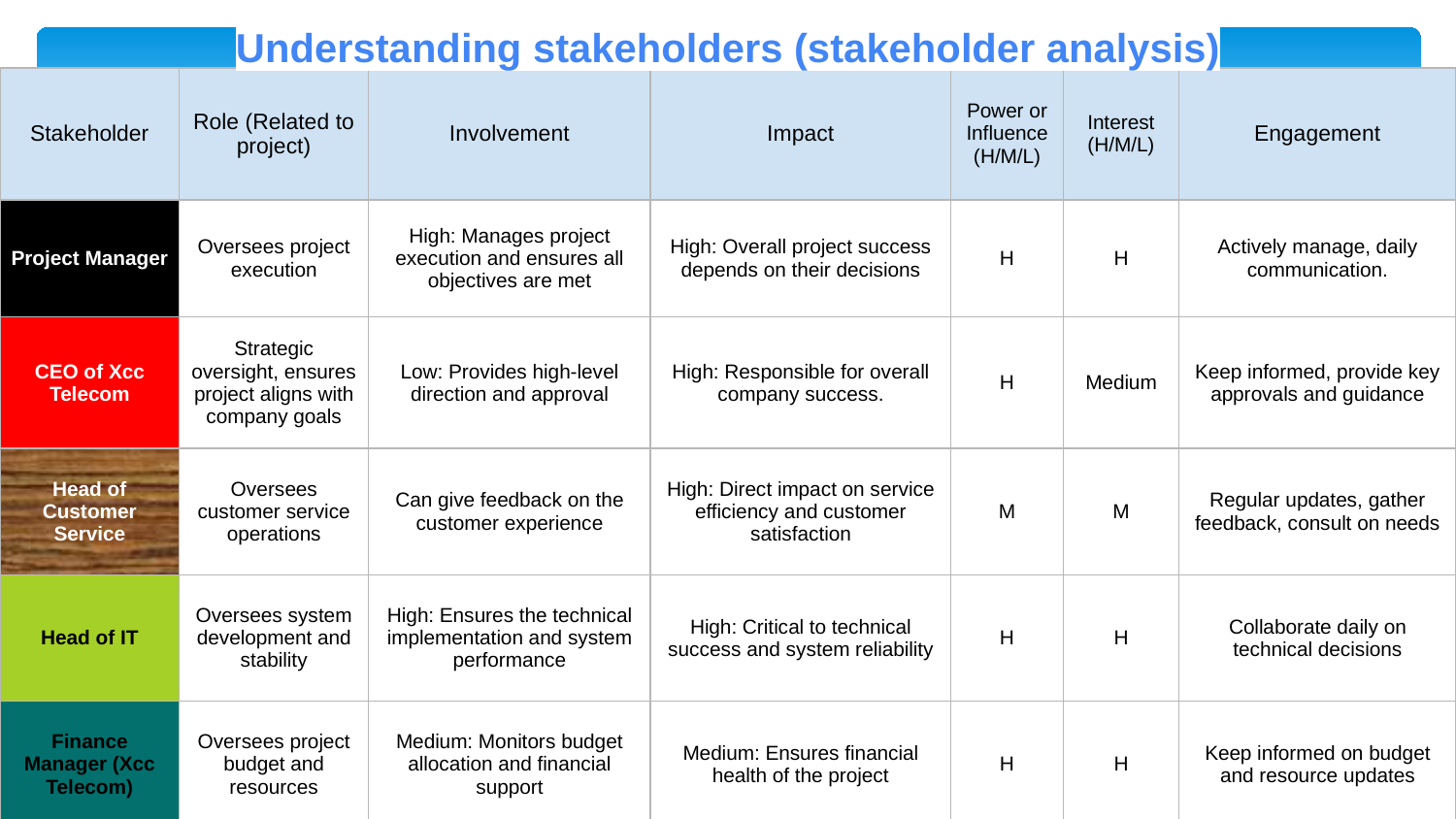

Understanding stakeholders (stakeholder analysis)
| Stakeholder | Role (Related to project) | Involvement | Impact | Power or Influence (H/M/L) | Interest (H/M/L) | Engagement |
| --- | --- | --- | --- | --- | --- | --- |
| Project Manager | Oversees project execution | High: Manages project execution and ensures all objectives are met | High: Overall project success depends on their decisions | H | H | Actively manage, daily communication. |
| CEO of Xcc Telecom | Strategic oversight, ensures project aligns with company goals | Low: Provides high-level direction and approval | High: Responsible for overall company success. | H | Medium | Keep informed, provide key approvals and guidance |
| Head of Customer Service | Oversees customer service operations | Can give feedback on the customer experience | High: Direct impact on service efficiency and customer satisfaction | M | M | Regular updates, gather feedback, consult on needs |
| Head of IT | Oversees system development and stability | High: Ensures the technical implementation and system performance | High: Critical to technical success and system reliability | H | H | Collaborate daily on technical decisions |
| Finance Manager (Xcc Telecom) | Oversees project budget and resources | Medium: Monitors budget allocation and financial support | Medium: Ensures financial health of the project | H | H | Keep informed on budget and resource updates |